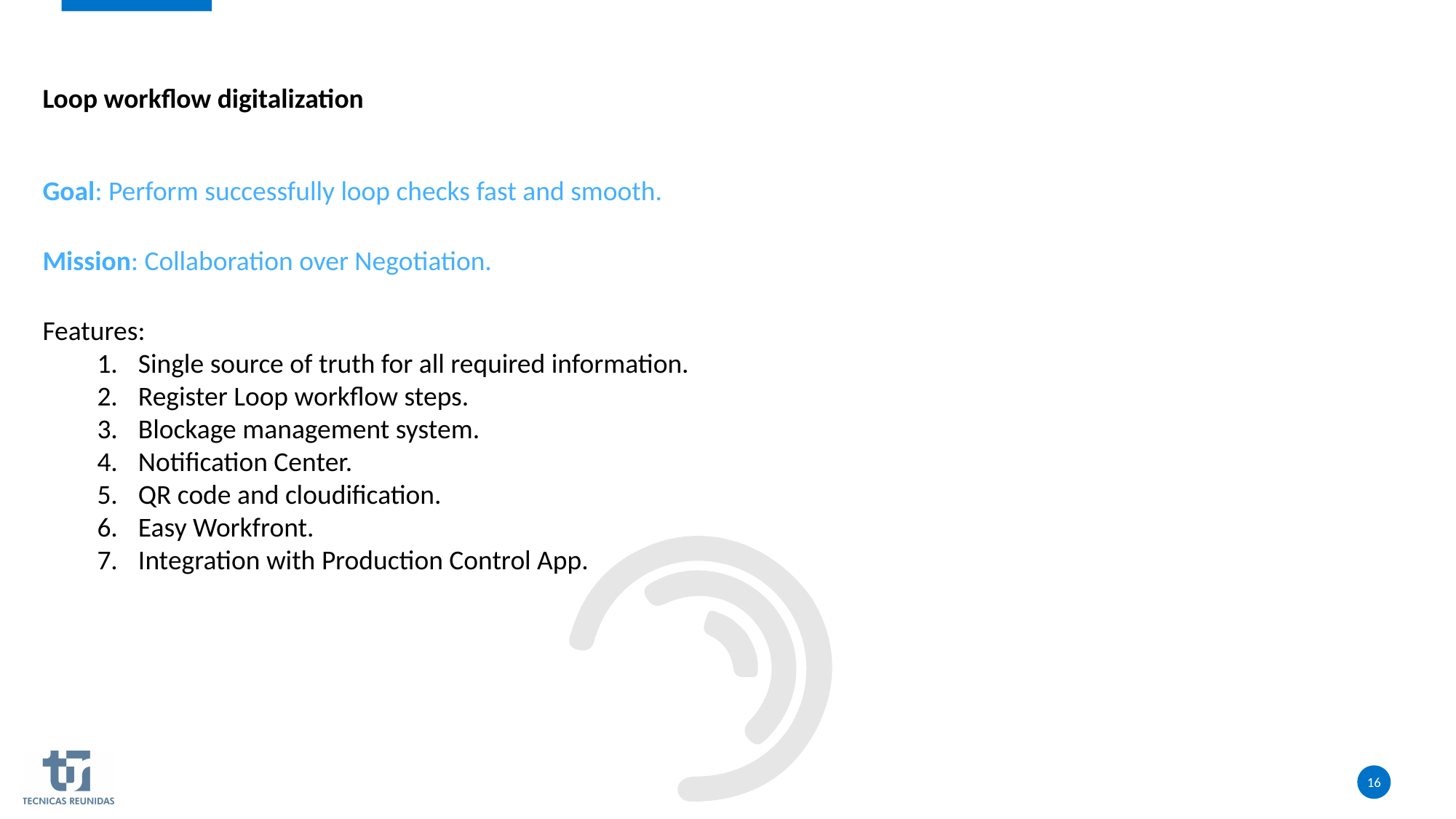

Loop workflow digitalization
Goal: Perform successfully loop checks fast and smooth.
Mission: Collaboration over Negotiation.
Features:
Single source of truth for all required information.
Register Loop workflow steps.
Blockage management system.
Notification Center.
QR code and cloudification.
Easy Workfront.
Integration with Production Control App.

16